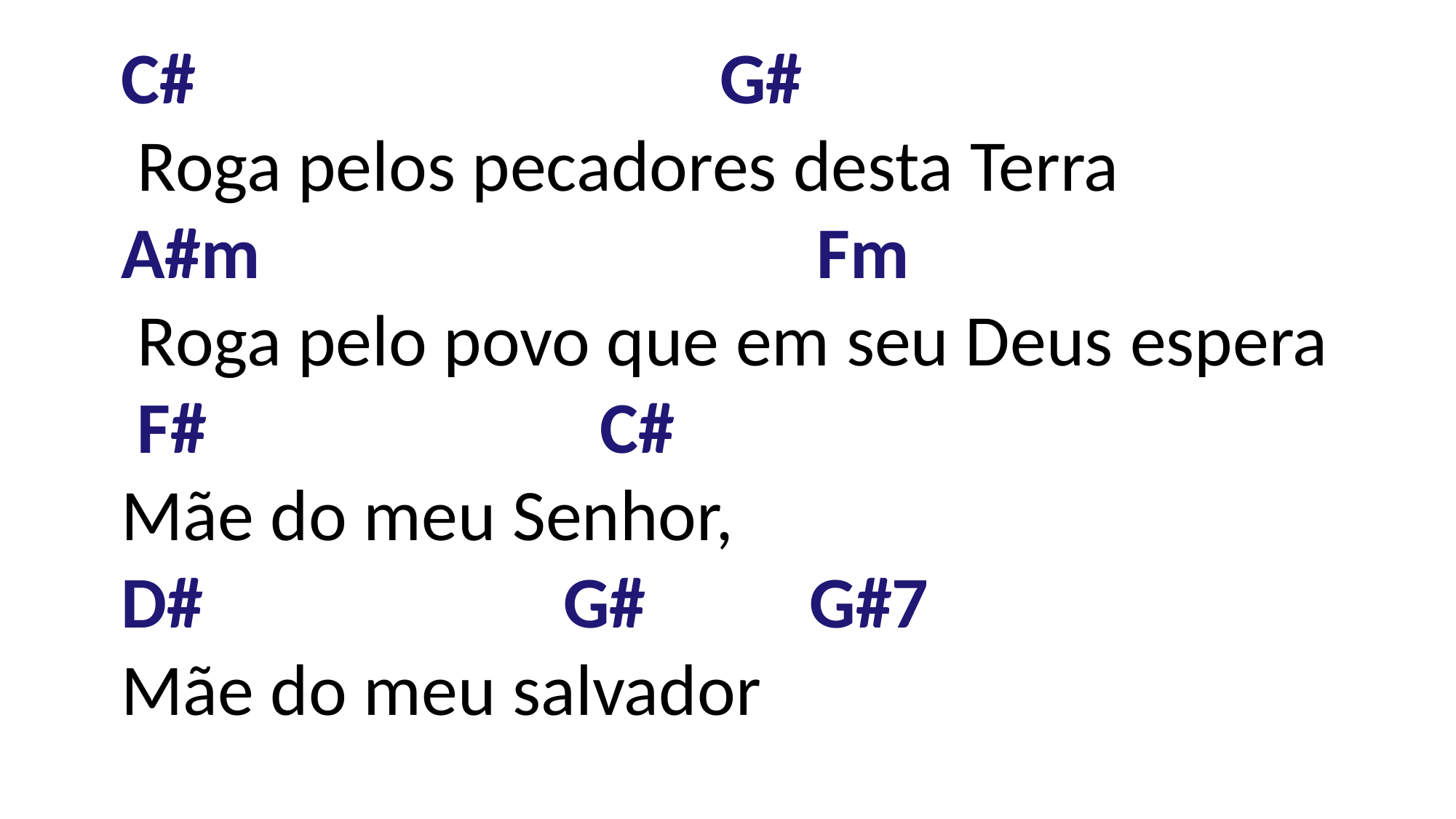

C#                                G#
 Roga pelos pecadores desta Terra
A#m                                  Fm
 Roga pelo povo que em seu Deus espera
 F#                        C#
Mãe do meu Senhor,
D#                      G#          G#7
Mãe do meu salvador